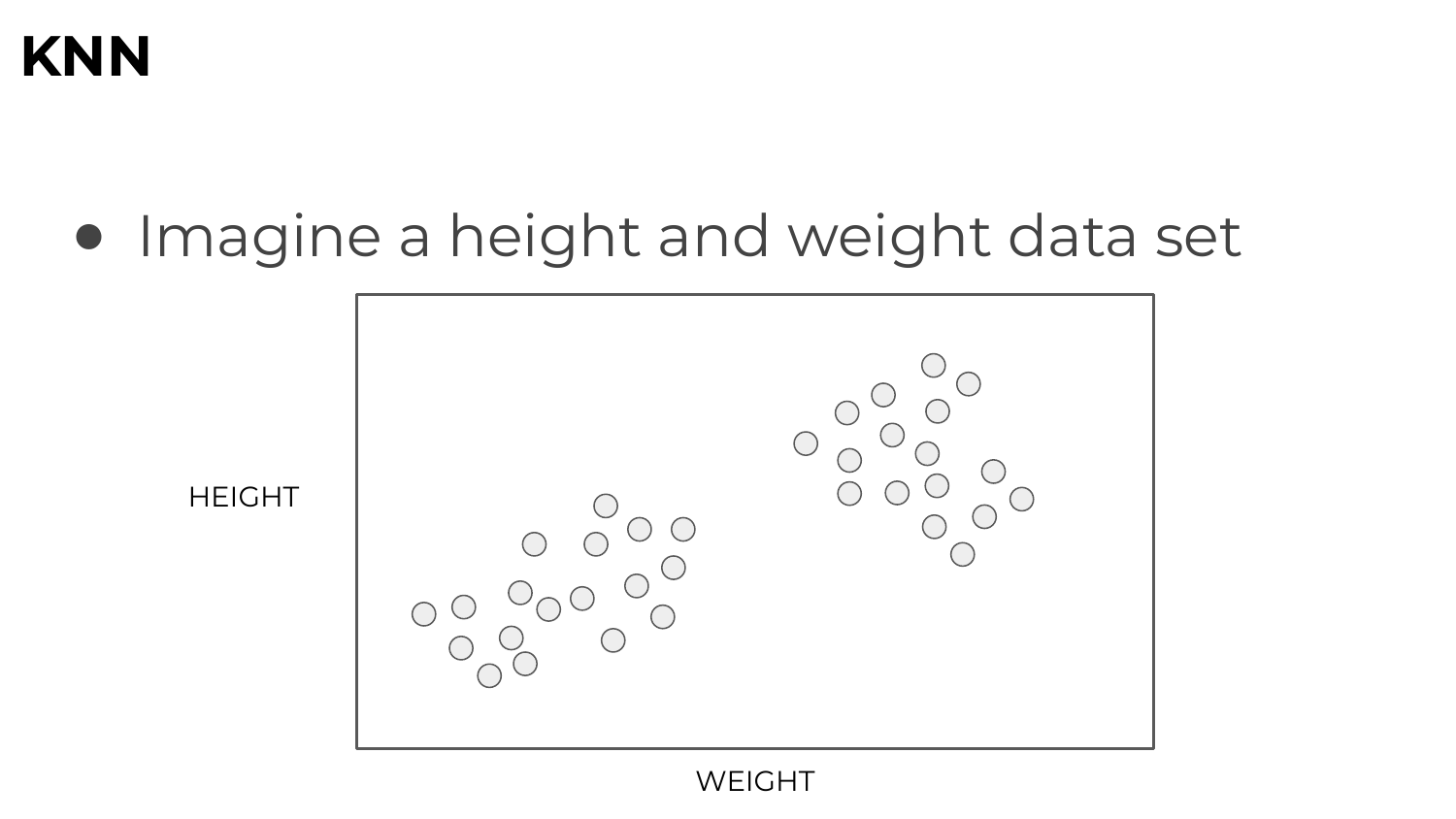

# KNN
Imagine a height and weight data set

HEIGHT

WEIGHT